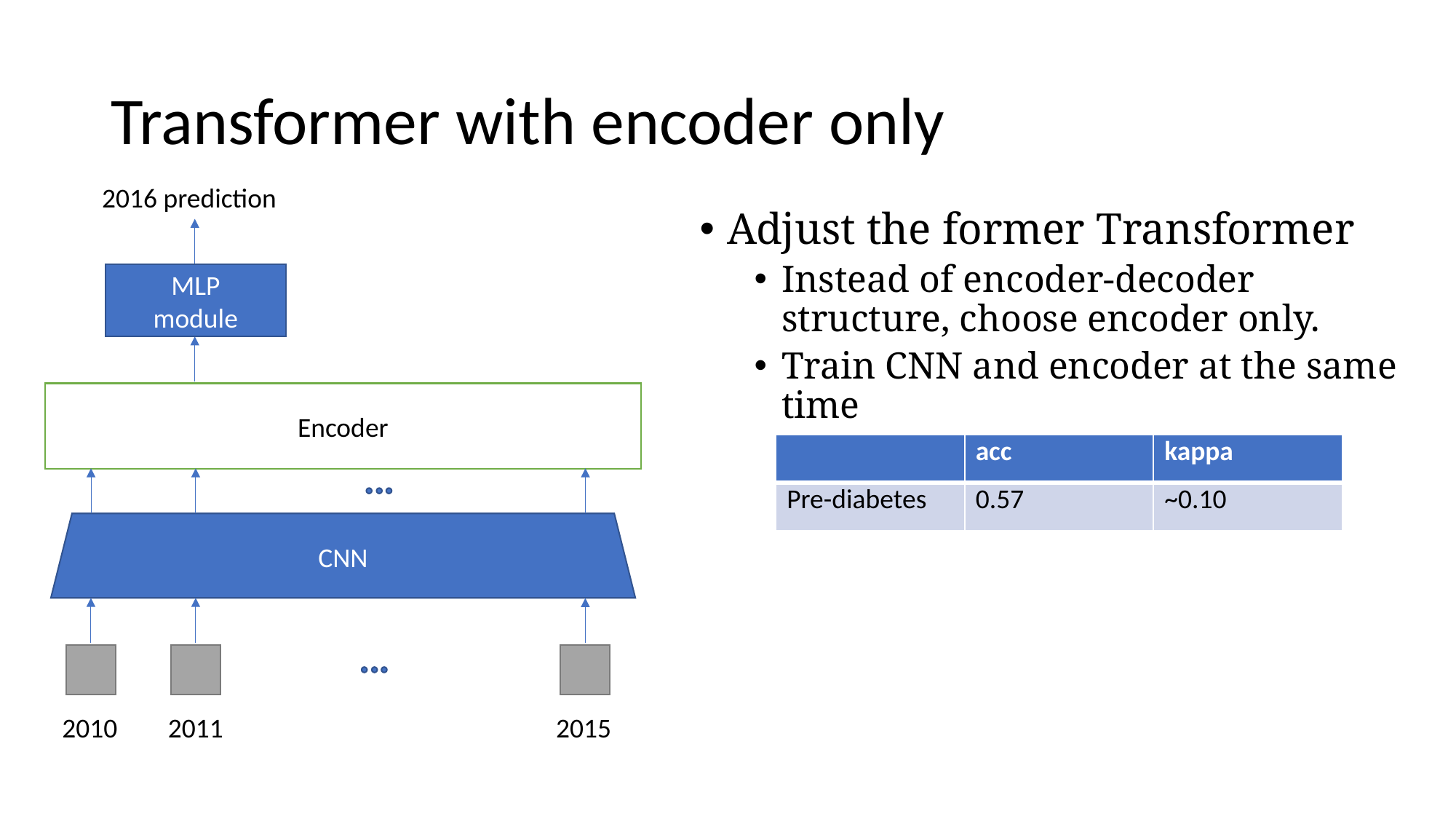

# Transformer with encoder only
2016 prediction
MLP
module
Encoder

CNN

2010
2011
2015
Adjust the former Transformer
Instead of encoder-decoder structure, choose encoder only.
Train CNN and encoder at the same time
|  | acc | kappa |
| --- | --- | --- |
| Pre-diabetes | 0.57 | ~0.10 |